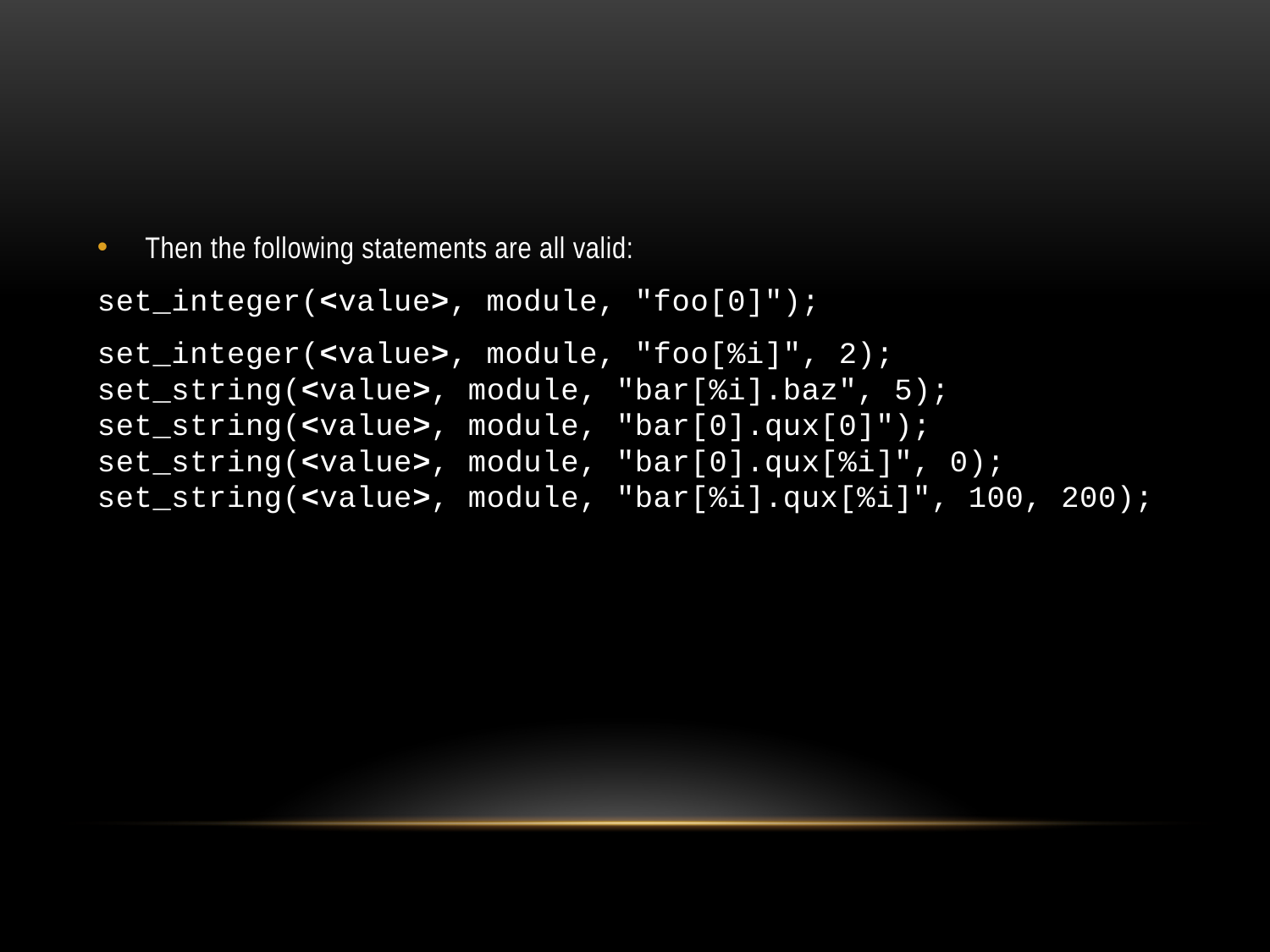

#
Then the following statements are all valid:
set_integer(<value>, module, "foo[0]");
set_integer(<value>, module, "foo[%i]", 2); set_string(<value>, module, "bar[%i].baz", 5); set_string(<value>, module, "bar[0].qux[0]"); set_string(<value>, module, "bar[0].qux[%i]", 0); set_string(<value>, module, "bar[%i].qux[%i]", 100, 200);